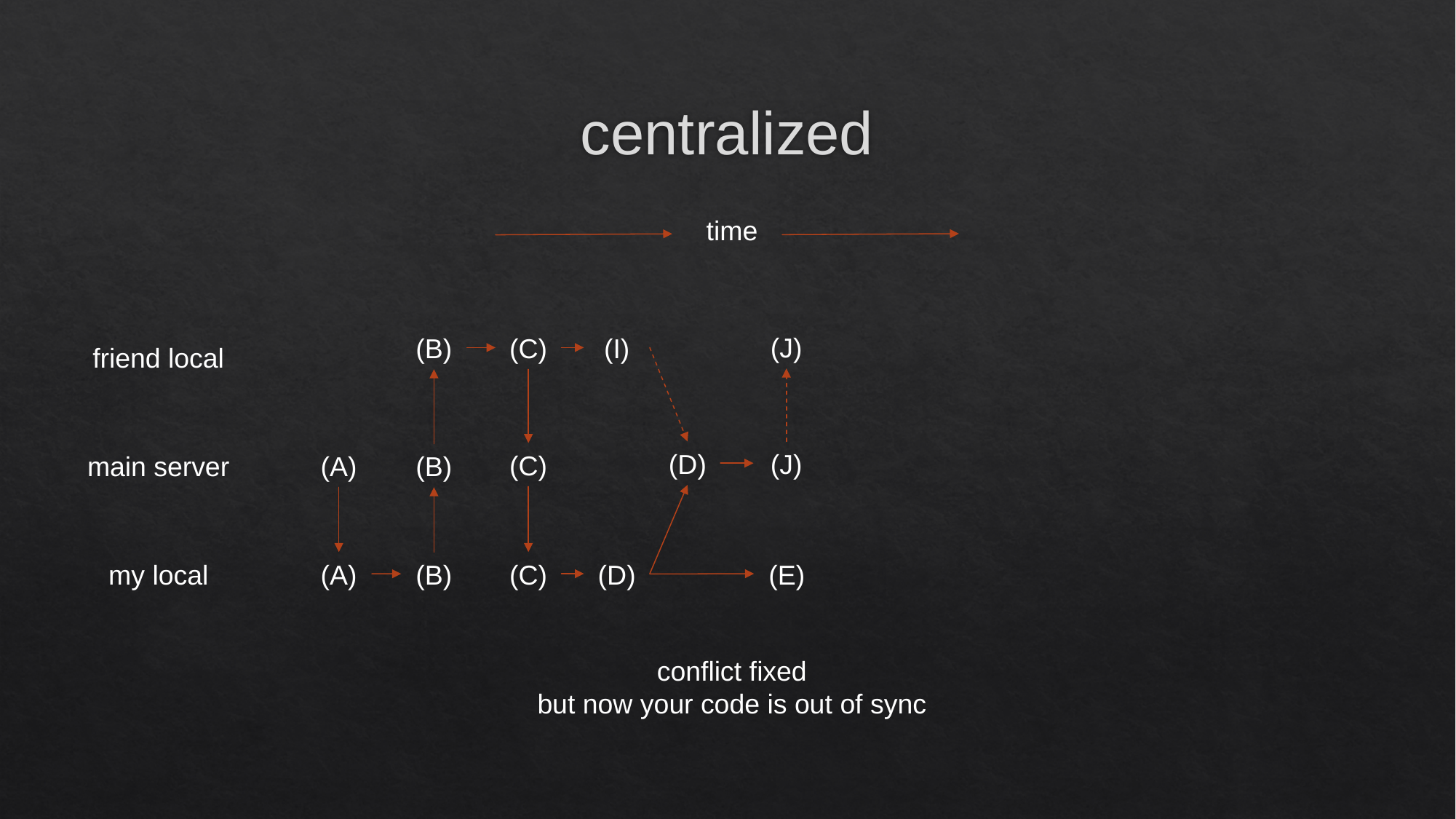

# centralized
time
(J)
(B)
(C)
(I)
friend local
(D)
(J)
(C)
main server
(A)
(B)
my local
(A)
(C)
(D)
(E)
(B)
conflict fixed
but now your code is out of sync